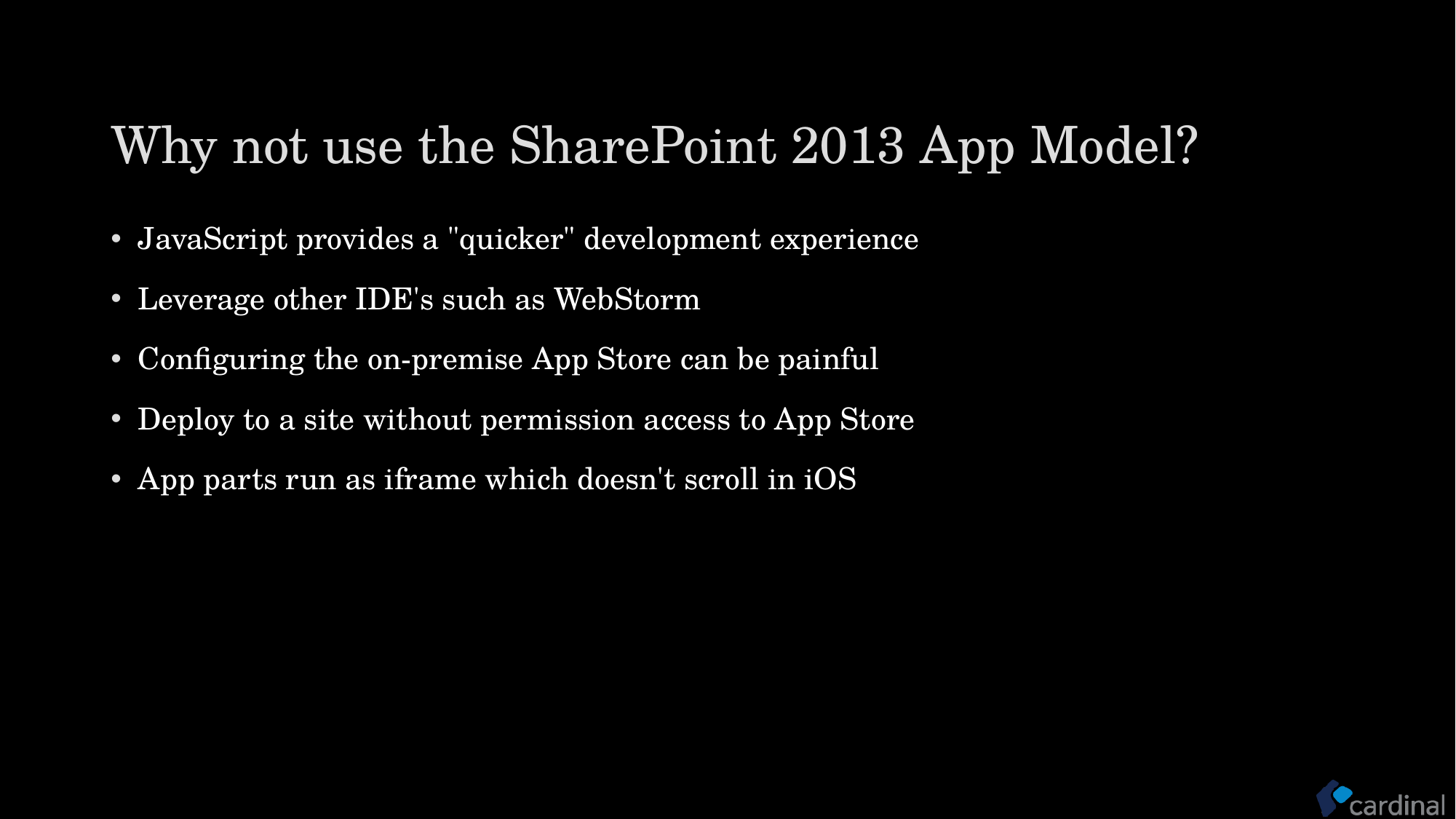

# Why not use the SharePoint 2013 App Model?
JavaScript provides a "quicker" development experience
Leverage other IDE's such as WebStorm
Configuring the on-premise App Store can be painful
Deploy to a site without permission access to App Store
App parts run as iframe which doesn't scroll in iOS